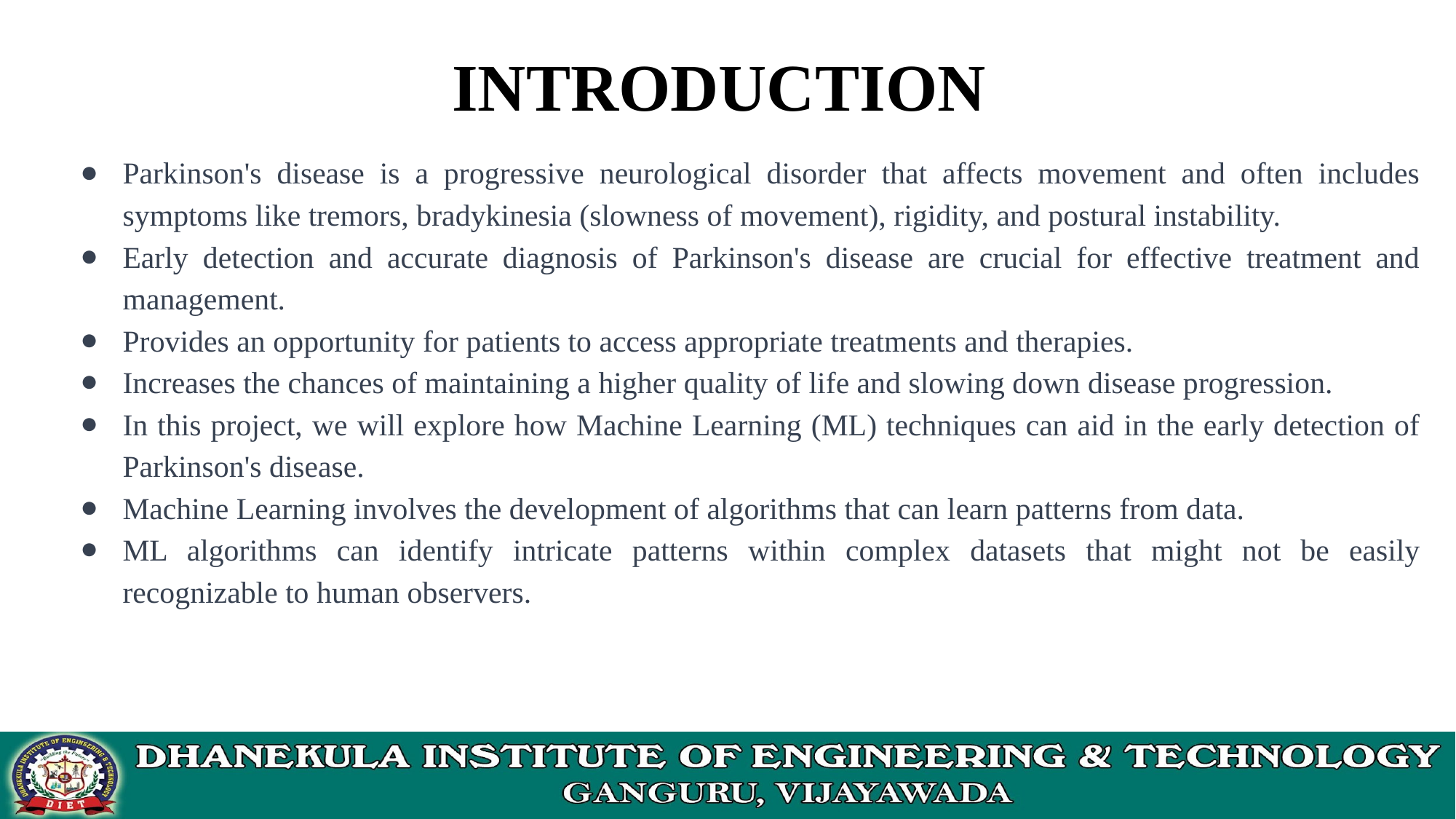

INTRODUCTION
Parkinson's disease is a progressive neurological disorder that affects movement and often includes symptoms like tremors, bradykinesia (slowness of movement), rigidity, and postural instability.
Early detection and accurate diagnosis of Parkinson's disease are crucial for effective treatment and management.
Provides an opportunity for patients to access appropriate treatments and therapies.
Increases the chances of maintaining a higher quality of life and slowing down disease progression.
In this project, we will explore how Machine Learning (ML) techniques can aid in the early detection of Parkinson's disease.
Machine Learning involves the development of algorithms that can learn patterns from data.
ML algorithms can identify intricate patterns within complex datasets that might not be easily recognizable to human observers.